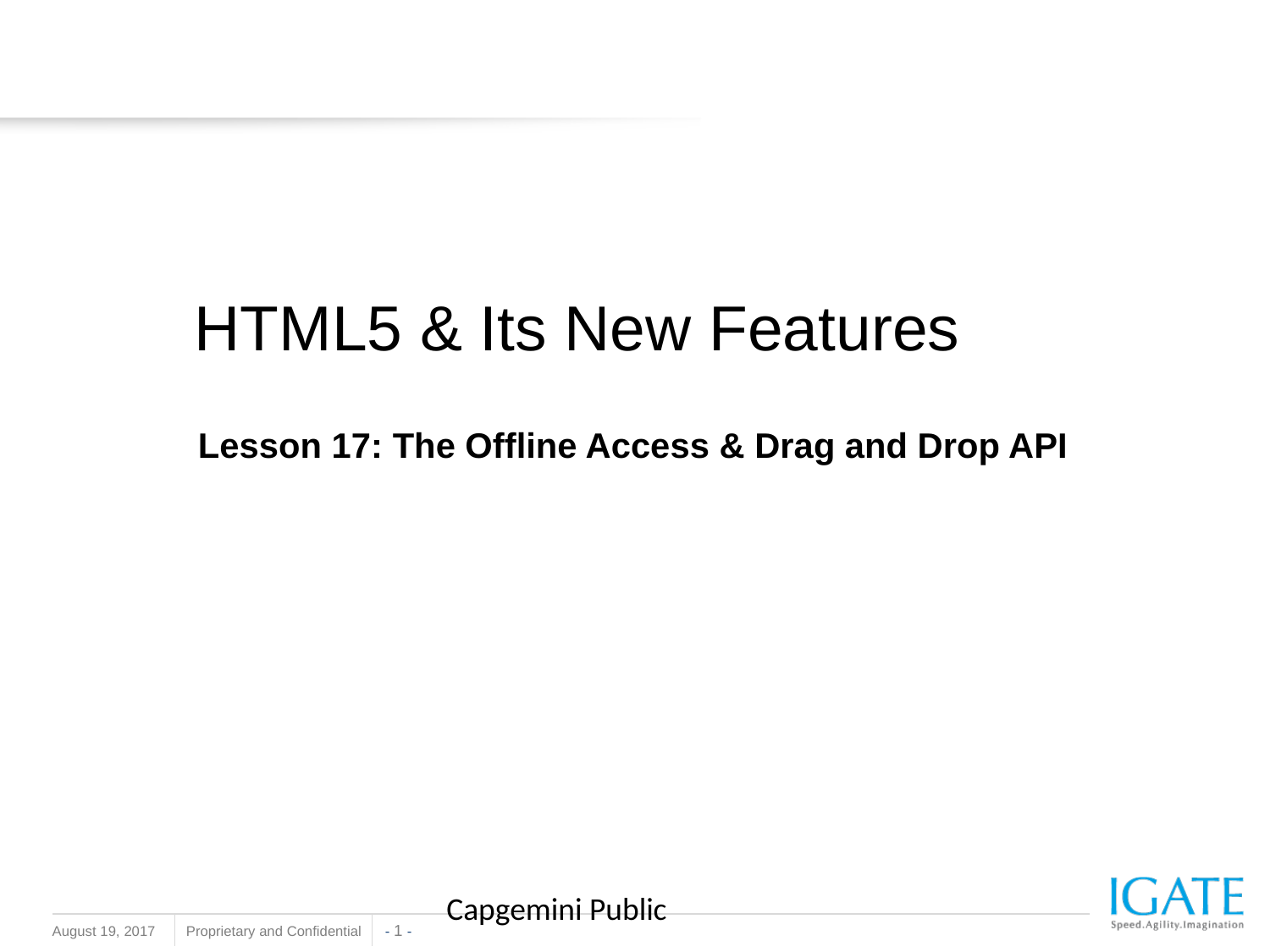

# HTML5 & Its New Features
Lesson 17: The Offline Access & Drag and Drop API
Capgemini Public